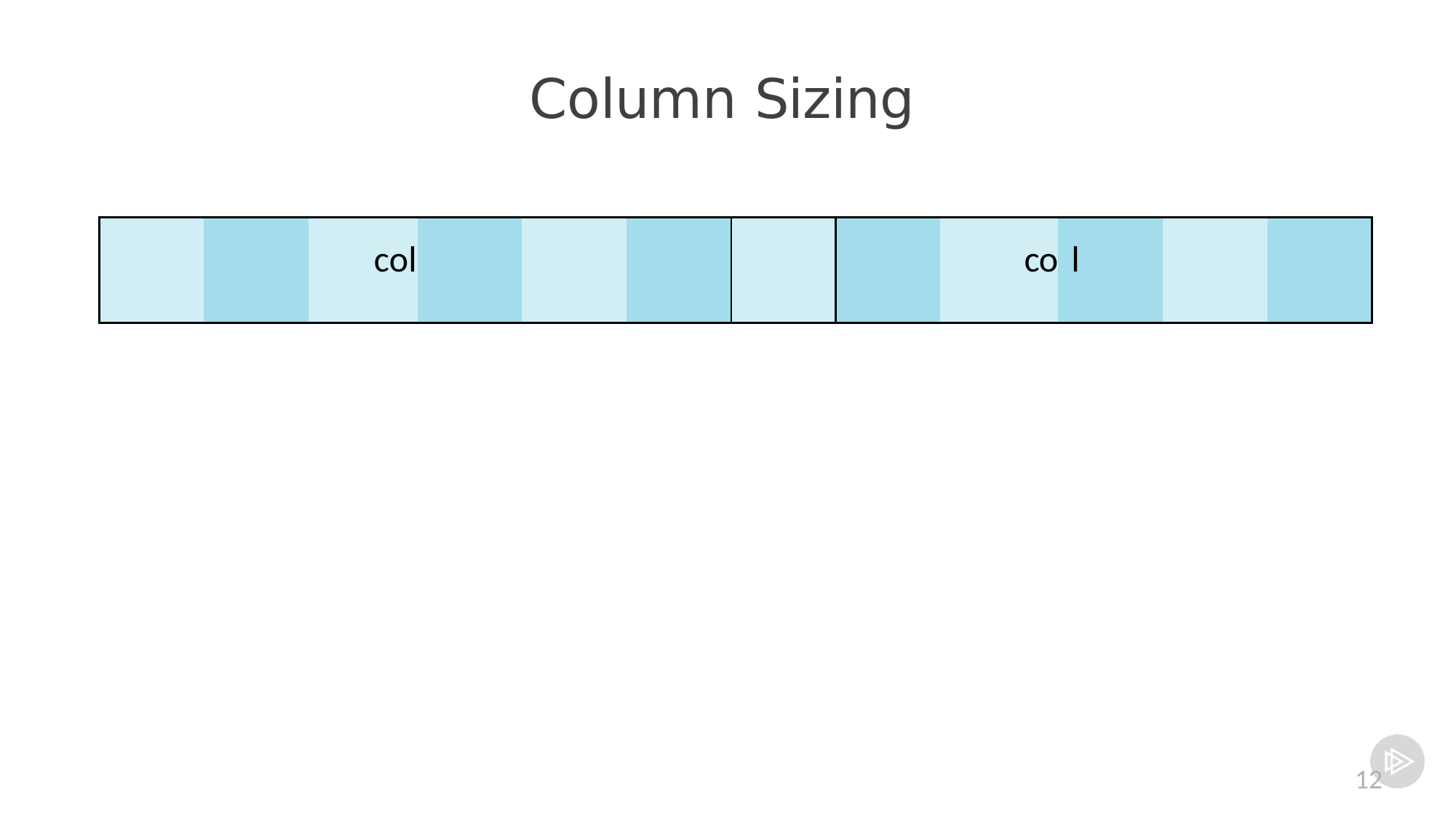

# Column Sizing
|  |  | col |  |  |  |  |  | co | l |  |  |
| --- | --- | --- | --- | --- | --- | --- | --- | --- | --- | --- | --- |
12